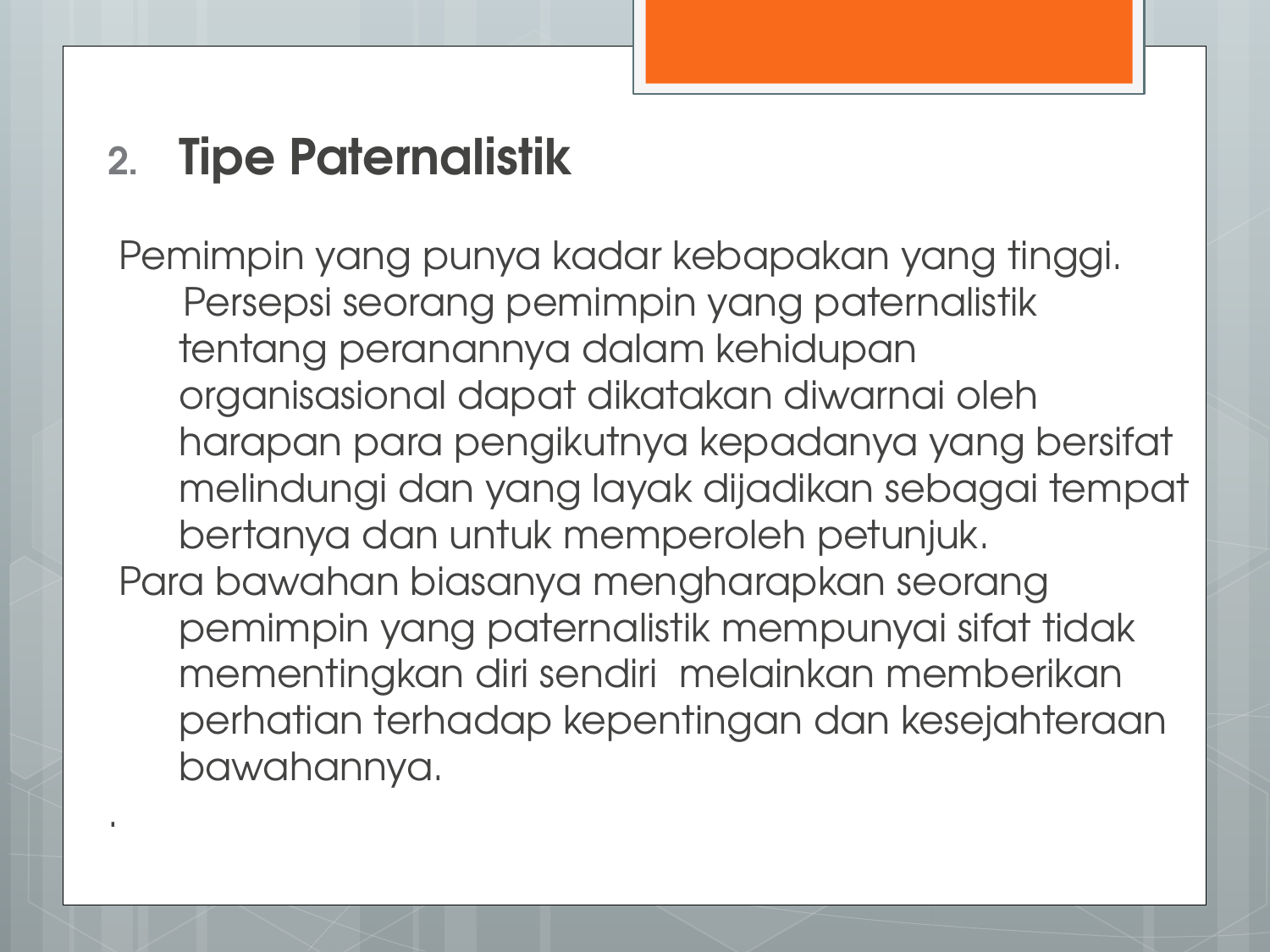

Tipe Paternalistik

 Pemimpin yang punya kadar kebapakan yang tinggi.
       Persepsi seorang pemimpin yang paternalistik tentang peranannya dalam kehidupan organisasional dapat dikatakan diwarnai oleh harapan para pengikutnya kepadanya yang bersifat melindungi dan yang layak dijadikan sebagai tempat bertanya dan untuk memperoleh petunjuk.
 Para bawahan biasanya mengharapkan seorang pemimpin yang paternalistik mempunyai sifat tidak mementingkan diri sendiri  melainkan memberikan perhatian terhadap kepentingan dan kesejahteraan bawahannya.
.